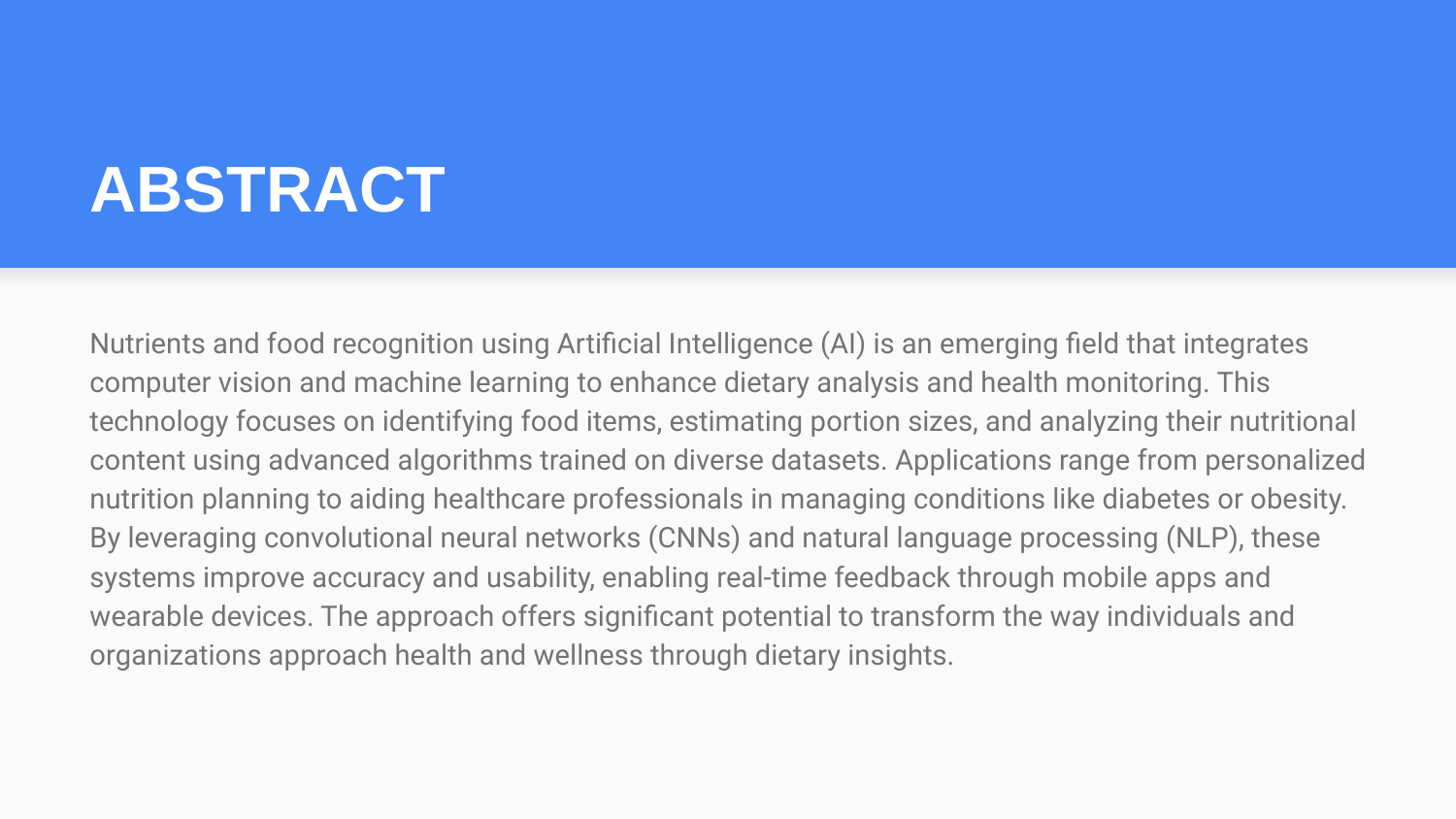

# ABSTRACT
Nutrients and food recognition using Artificial Intelligence (AI) is an emerging field that integrates computer vision and machine learning to enhance dietary analysis and health monitoring. This technology focuses on identifying food items, estimating portion sizes, and analyzing their nutritional content using advanced algorithms trained on diverse datasets. Applications range from personalized nutrition planning to aiding healthcare professionals in managing conditions like diabetes or obesity. By leveraging convolutional neural networks (CNNs) and natural language processing (NLP), these systems improve accuracy and usability, enabling real-time feedback through mobile apps and wearable devices. The approach offers significant potential to transform the way individuals and organizations approach health and wellness through dietary insights.